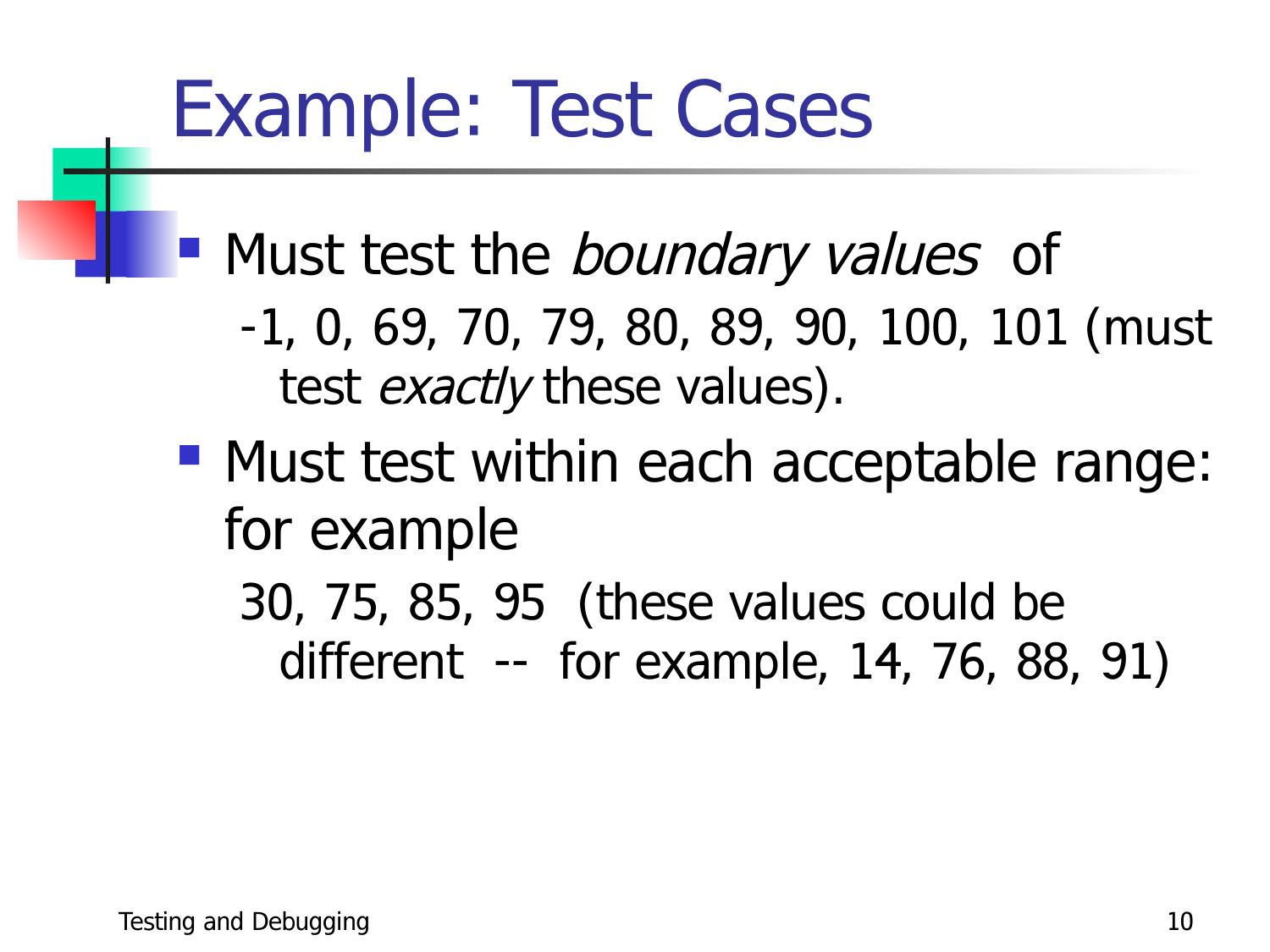

# Example: Test Cases
Must test the boundary values  of
-1, 0, 69, 70, 79, 80, 89, 90, 100, 101 (must test exactly these values).
Must test within each acceptable range: for example
30, 75, 85, 95  (these values could be different  --  for example, 14, 76, 88, 91)
Testing and Debugging
10